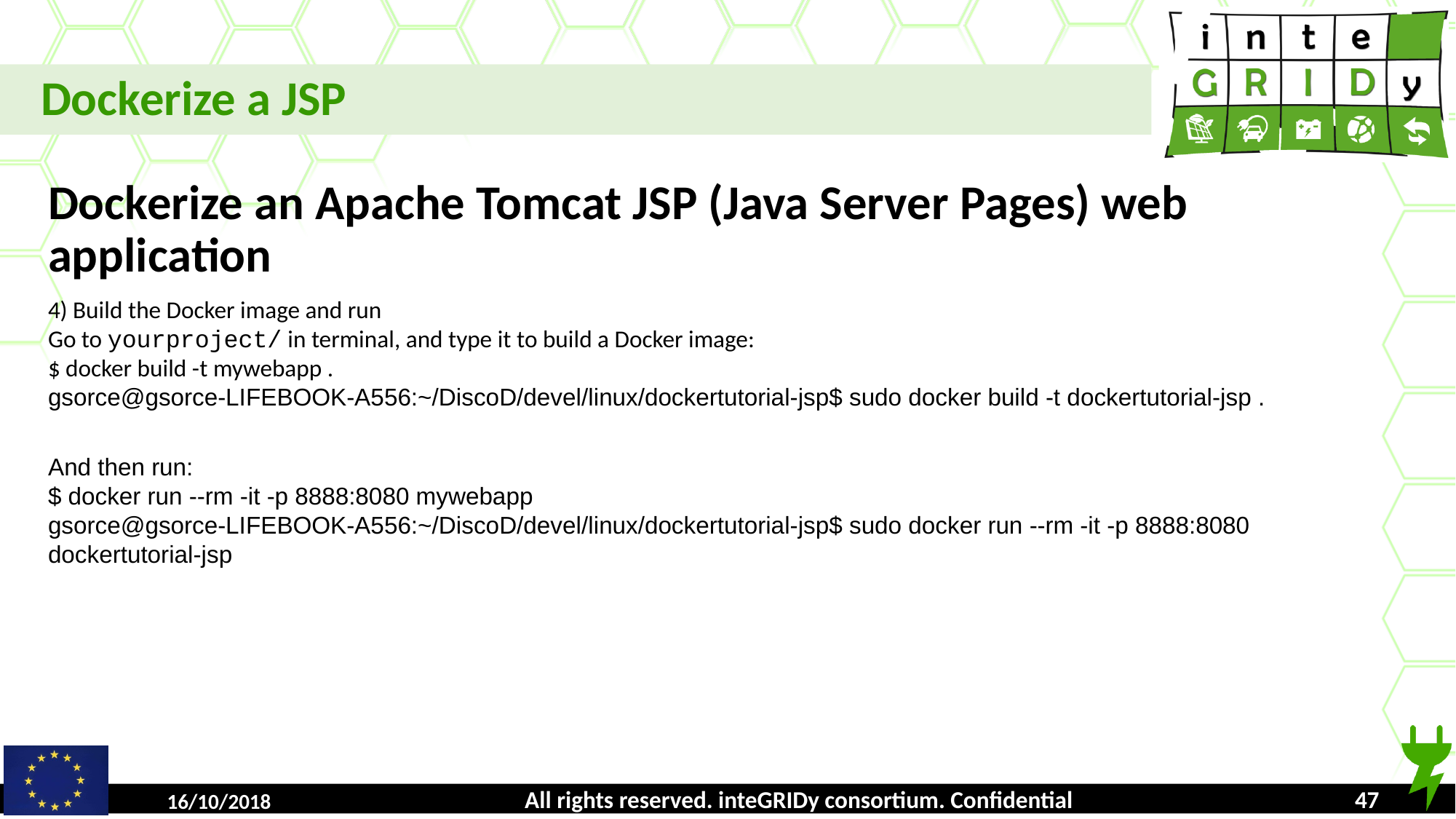

Dockerize a JSP
Dockerize an Apache Tomcat JSP (Java Server Pages) web application
4) Build the Docker image and run
Go to yourproject/ in terminal, and type it to build a Docker image:
$ docker build -t mywebapp .
gsorce@gsorce-LIFEBOOK-A556:~/DiscoD/devel/linux/dockertutorial-jsp$ sudo docker build -t dockertutorial-jsp .

And then run:
$ docker run --rm -it -p 8888:8080 mywebapp
gsorce@gsorce-LIFEBOOK-A556:~/DiscoD/devel/linux/dockertutorial-jsp$ sudo docker run --rm -it -p 8888:8080 dockertutorial-jsp

All rights reserved. inteGRIDy consortium. Confidential
16/10/2018
47